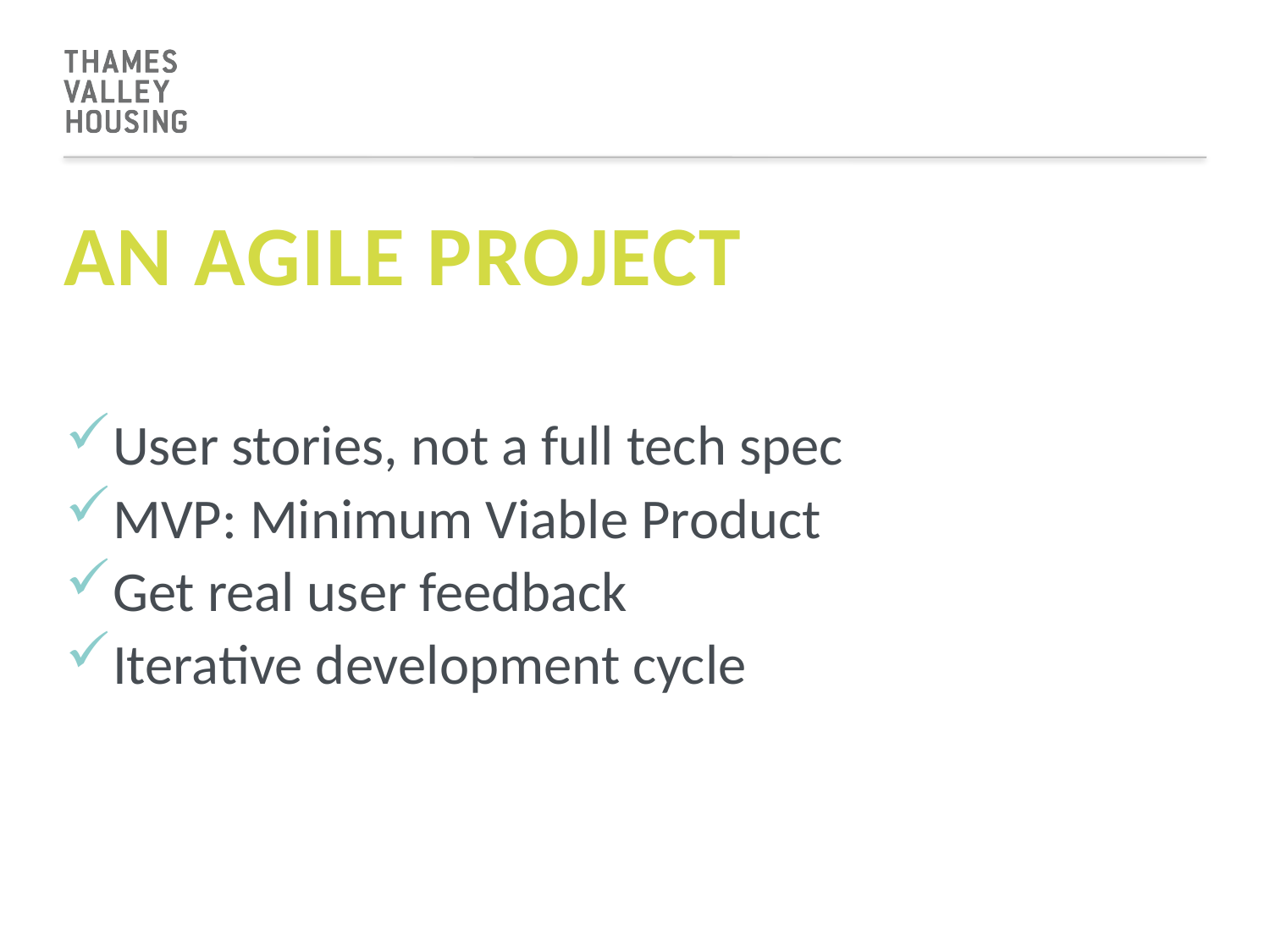

# An agile project

User stories, not a full tech spec
MVP: Minimum Viable Product
Get real user feedback
Iterative development cycle